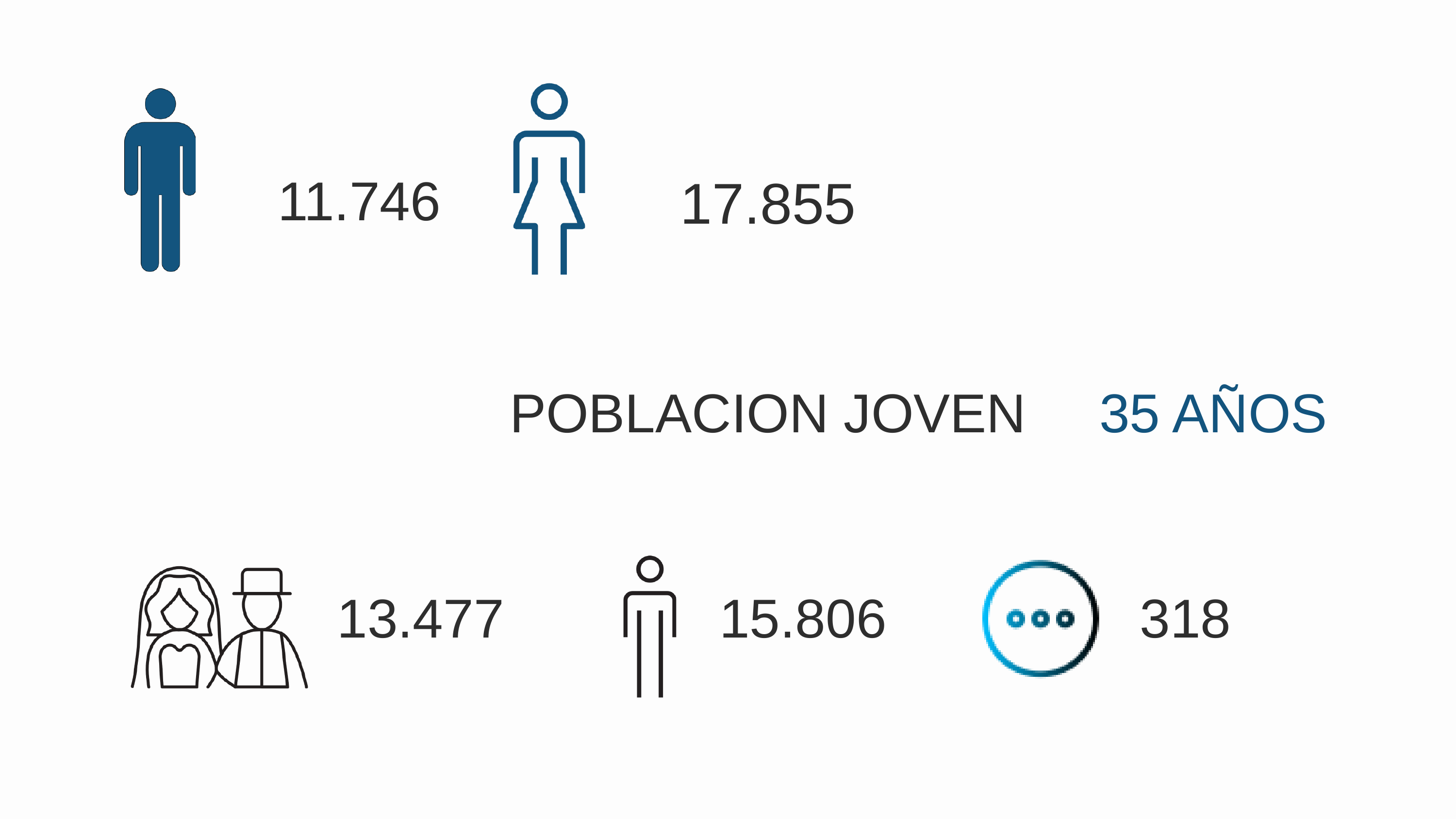

11.746
17.855
POBLACION JOVEN
35 AÑOS

13.477
15.806
318